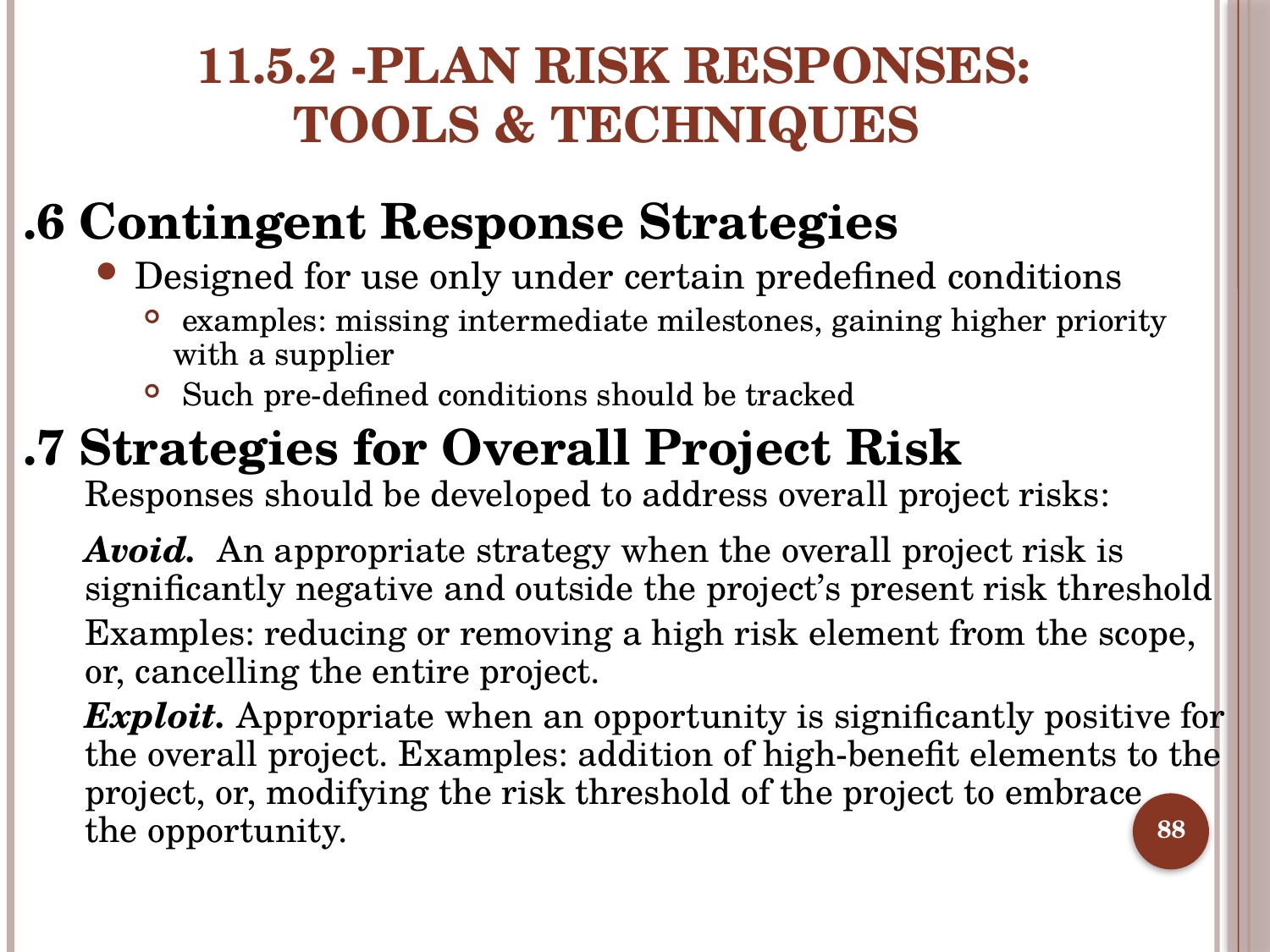

# 11.5.2 -PLAN RISK RESPONSES: TOOLS & TECHNIQUES
.6 Contingent Response Strategies
 Designed for use only under certain predefined conditions
 examples: missing intermediate milestones, gaining higher priority    with a supplier
 Such pre-defined conditions should be tracked
.7 Strategies for Overall Project Risk
Responses should be developed to address overall project risks:
Avoid.  An appropriate strategy when the overall project risk is significantly negative and outside the project’s present risk threshold
Examples: reducing or removing a high risk element from the scope,     or, cancelling the entire project.
Exploit. Appropriate when an opportunity is significantly positive for the overall project. Examples: addition of high-benefit elements to the project, or, modifying the risk threshold of the project to embrace        the opportunity.

88